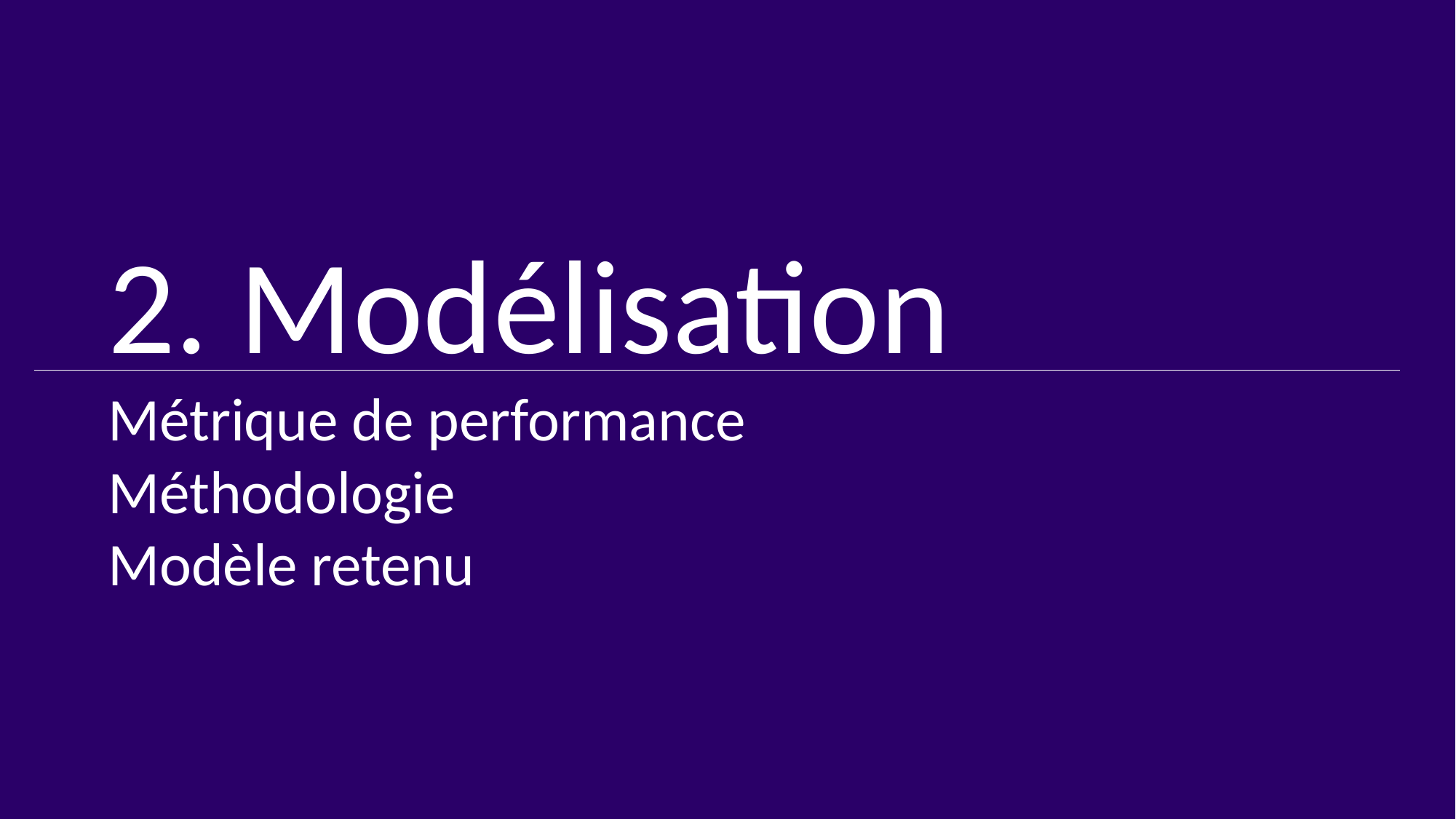

2. Modélisation
	Métrique de performance
	Méthodologie
	Modèle retenu

PAGE 10